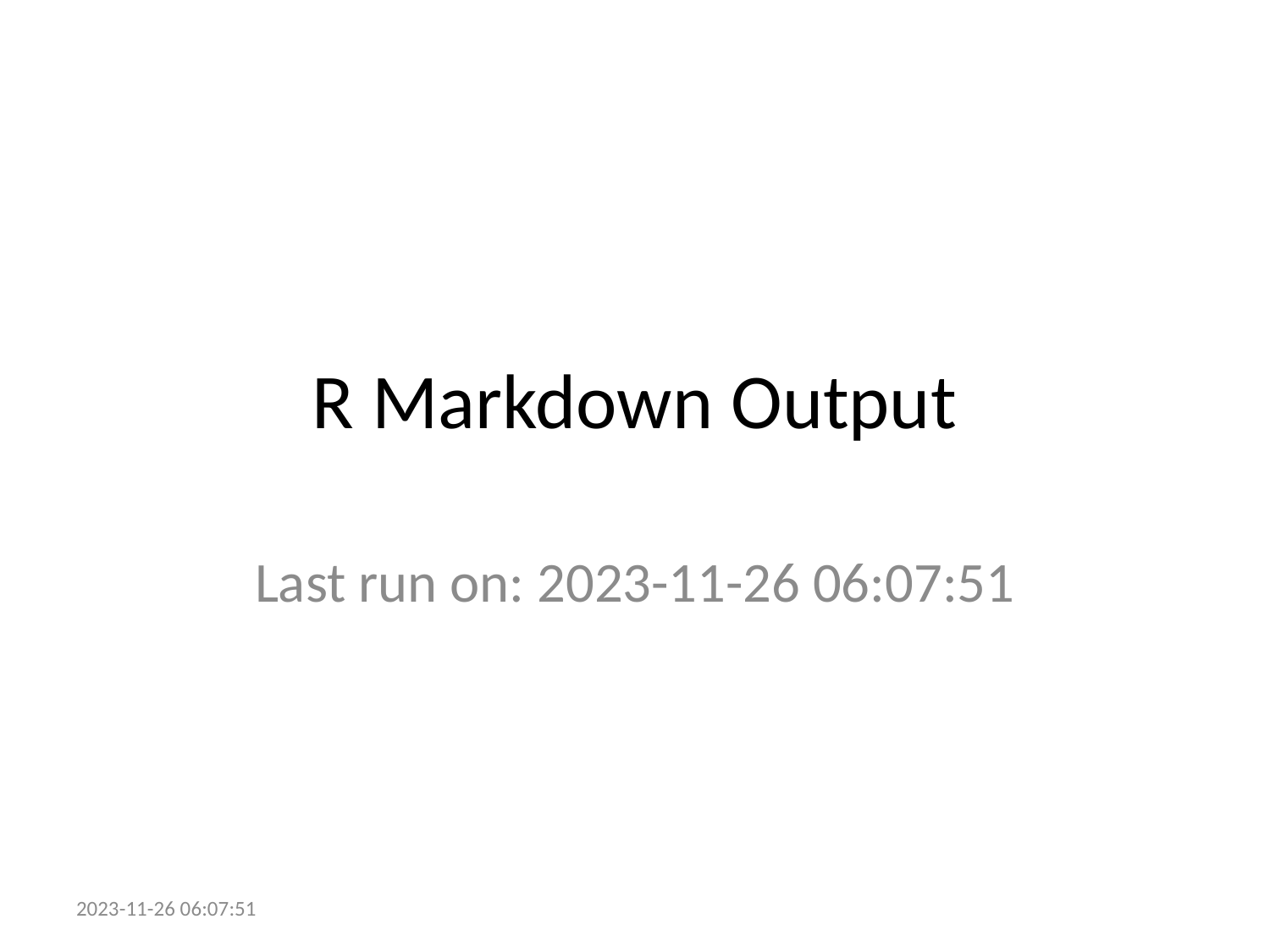

# R Markdown Output
Last run on: 2023-11-26 06:07:51
2023-11-26 06:07:51